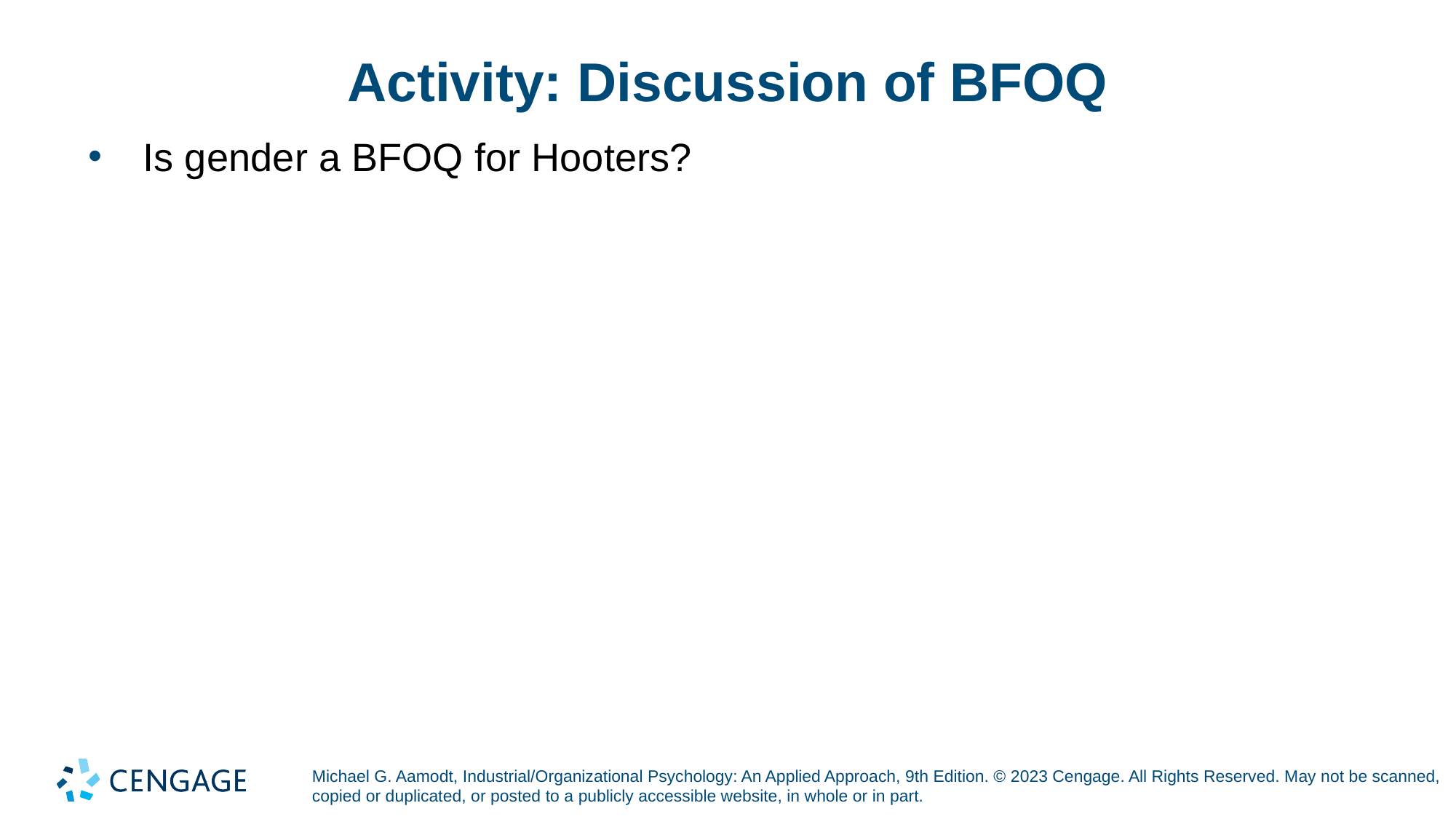

# Activity: Discussion of BFOQ
Is gender a BFOQ for Hooters?